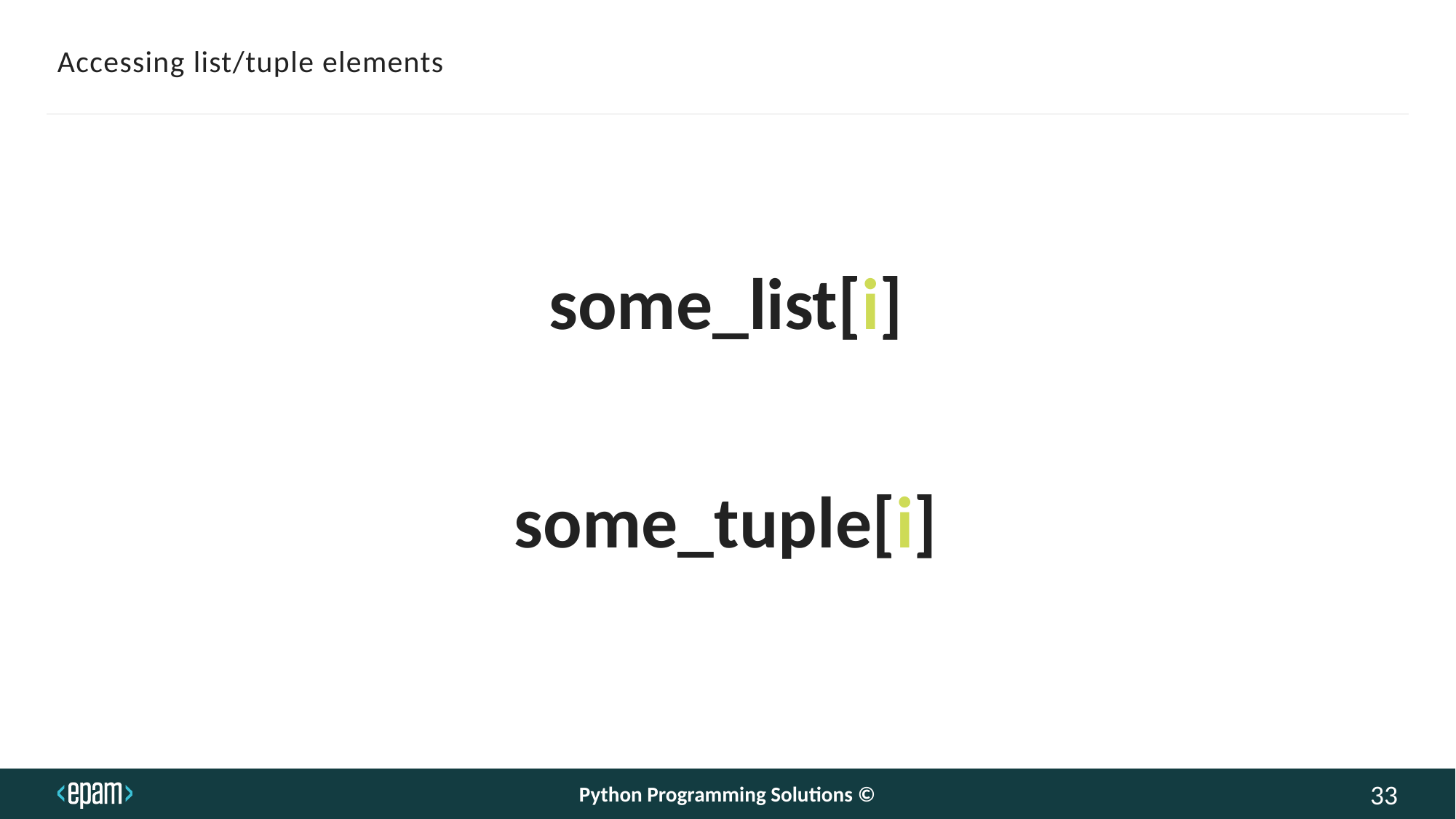

# Accessing list/tuple elements
some_list[i]
some_tuple[i]
Python Programming Solutions ©
33